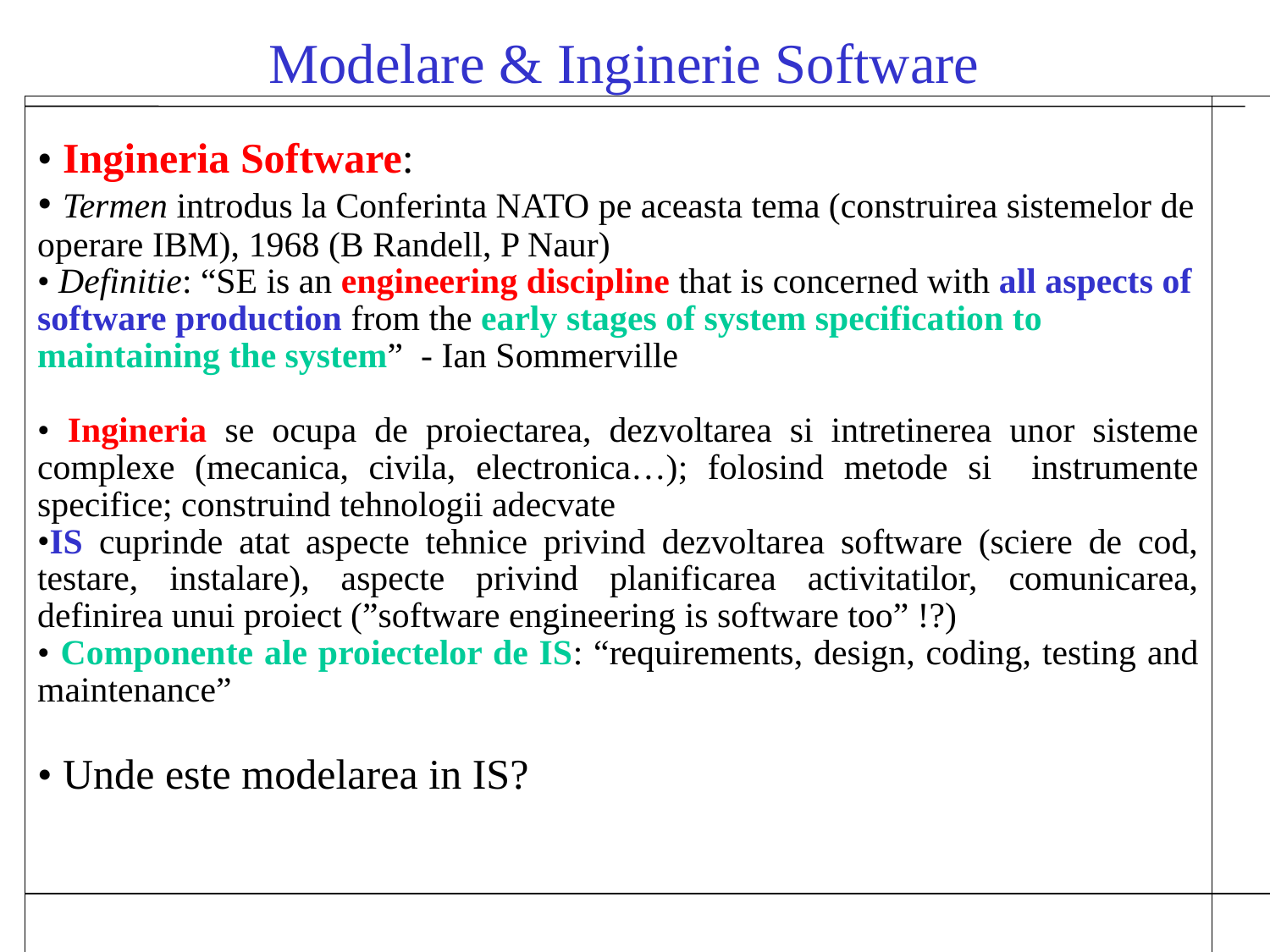

Modelare & Inginerie Software
| Ingineria Software: Termen introdus la Conferinta NATO pe aceasta tema (construirea sistemelor de operare IBM), 1968 (B Randell, P Naur) Definitie: “SE is an engineering discipline that is concerned with all aspects of software production from the early stages of system specification to maintaining the system” - Ian Sommerville Ingineria se ocupa de proiectarea, dezvoltarea si intretinerea unor sisteme complexe (mecanica, civila, electronica…); folosind metode si instrumente specifice; construind tehnologii adecvate IS cuprinde atat aspecte tehnice privind dezvoltarea software (sciere de cod, testare, instalare), aspecte privind planificarea activitatilor, comunicarea, definirea unui proiect (”software engineering is software too” !?) Componente ale proiectelor de IS: “requirements, design, coding, testing and maintenance” Unde este modelarea in IS? |  |
| --- | --- |
|  |  |